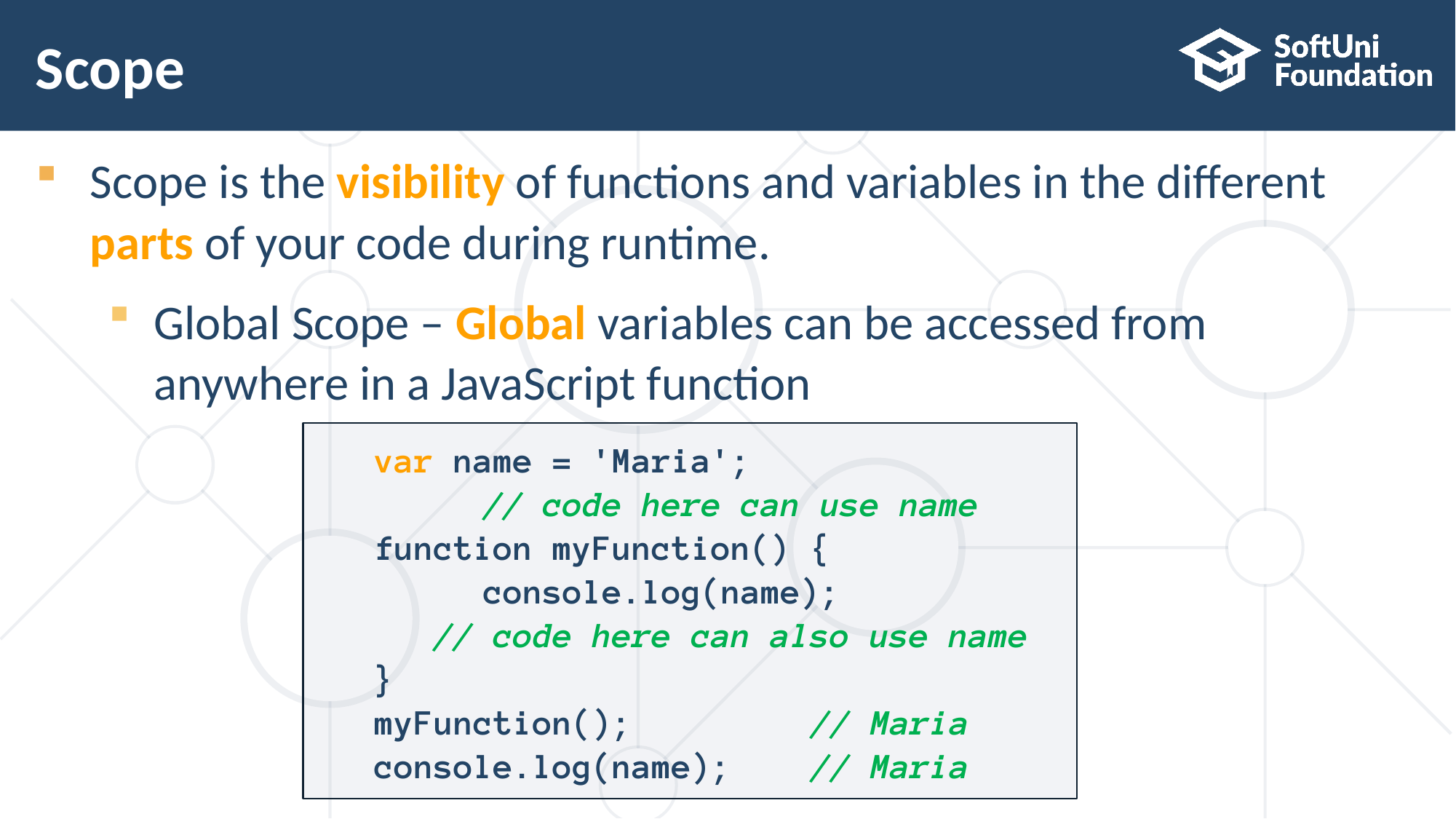

# Scope
Scope is the visibility of functions and variables in the different parts of your code during runtime.
Global Scope – Global variables can be accessed from
anywhere in a JavaScript function
var name = 'Maria';
	// code here can use name
function myFunction() {
	console.log(name);
   // code here can also use name 
}
myFunction();		// Maria
console.log(name);	// Maria